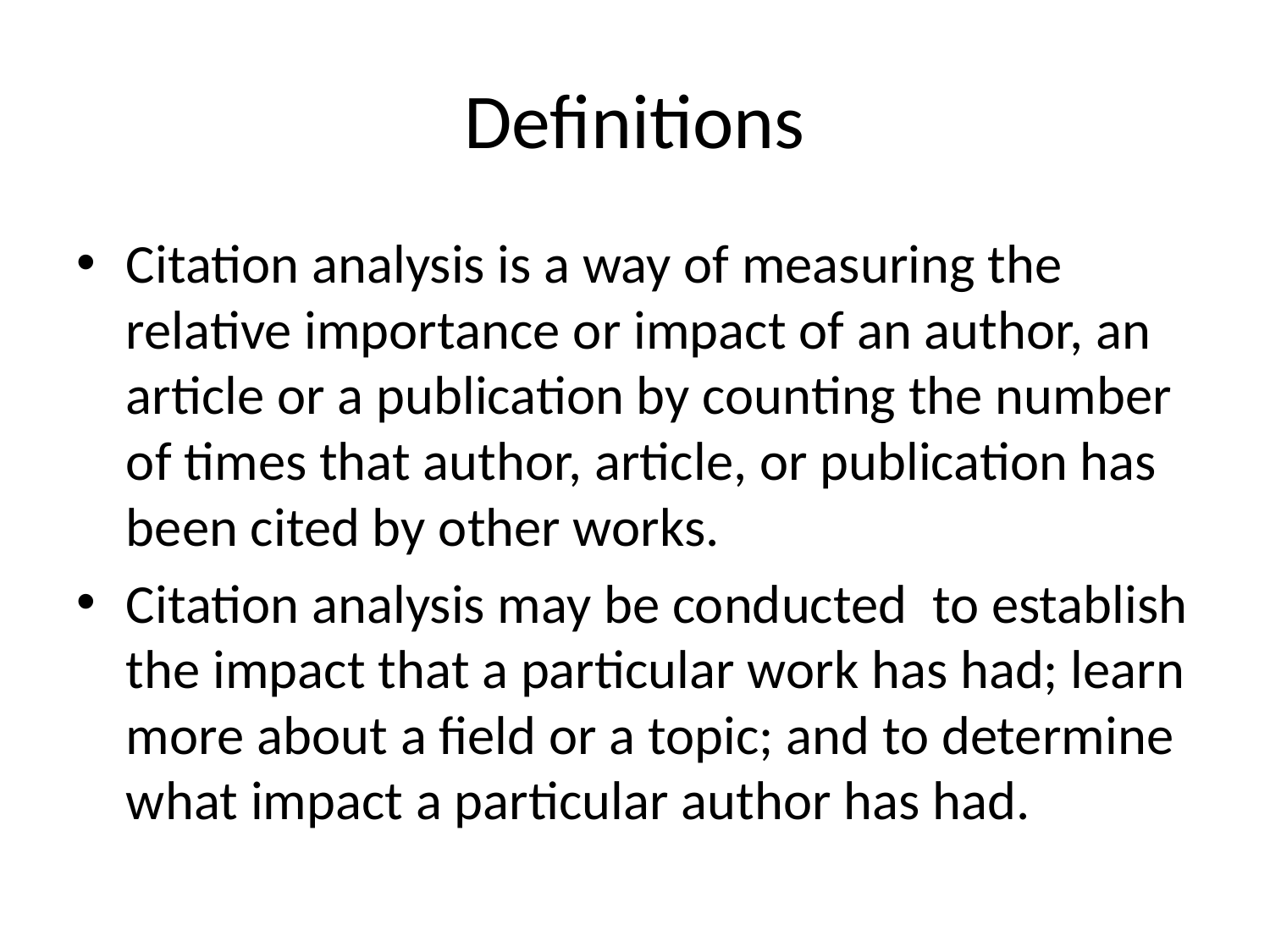

# Definitions
Citation analysis is a way of measuring the relative importance or impact of an author, an article or a publication by counting the number of times that author, article, or publication has been cited by other works.
Citation analysis may be conducted  to establish the impact that a particular work has had; learn more about a field or a topic; and to determine what impact a particular author has had.